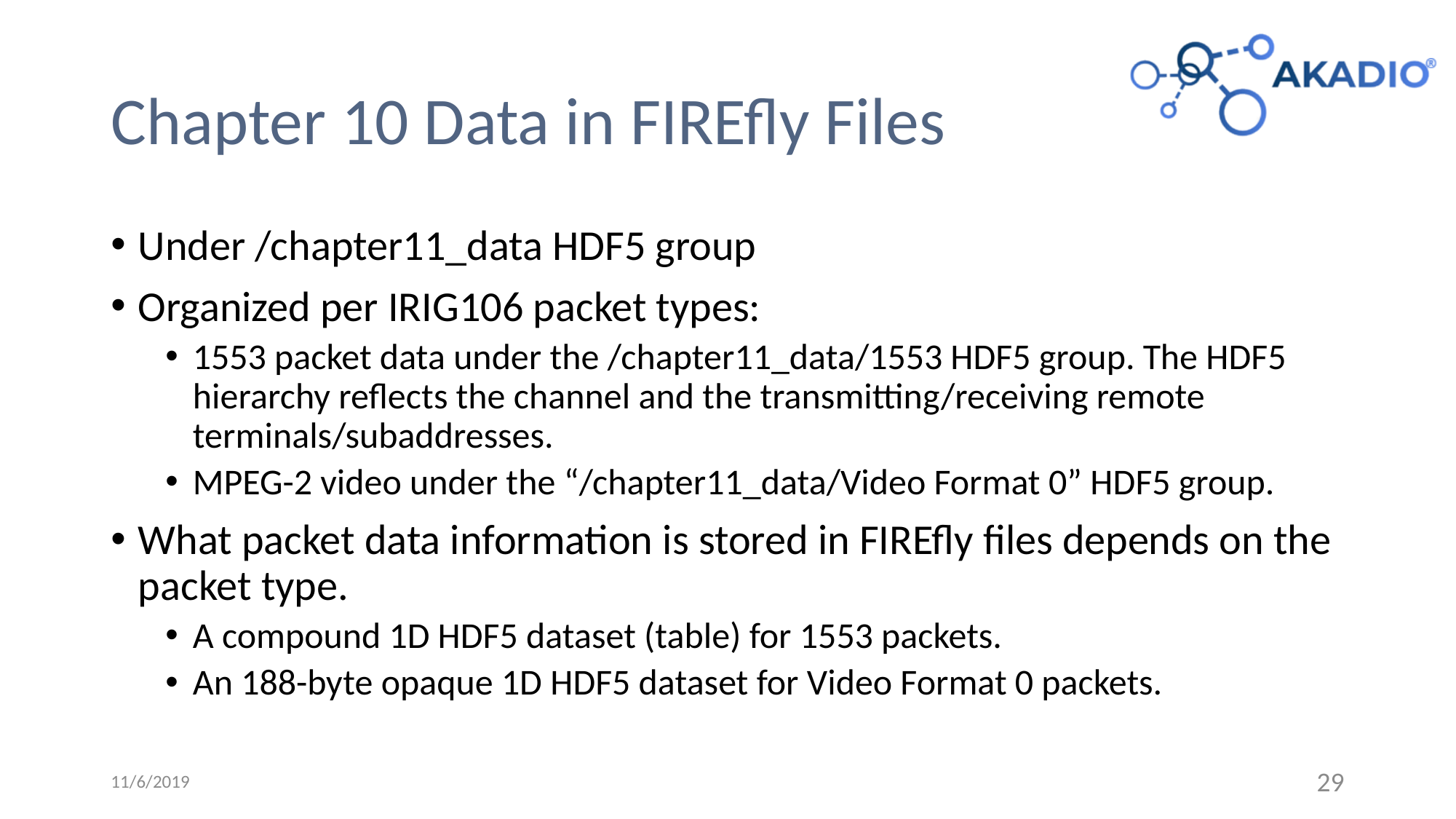

# Chapter 10 Data in FIREfly Files
Under /chapter11_data HDF5 group
Organized per IRIG106 packet types:
1553 packet data under the /chapter11_data/1553 HDF5 group. The HDF5 hierarchy reflects the channel and the transmitting/receiving remote terminals/subaddresses.
MPEG-2 video under the “/chapter11_data/Video Format 0” HDF5 group.
What packet data information is stored in FIREfly files depends on the packet type.
A compound 1D HDF5 dataset (table) for 1553 packets.
An 188-byte opaque 1D HDF5 dataset for Video Format 0 packets.
11/6/2019
29